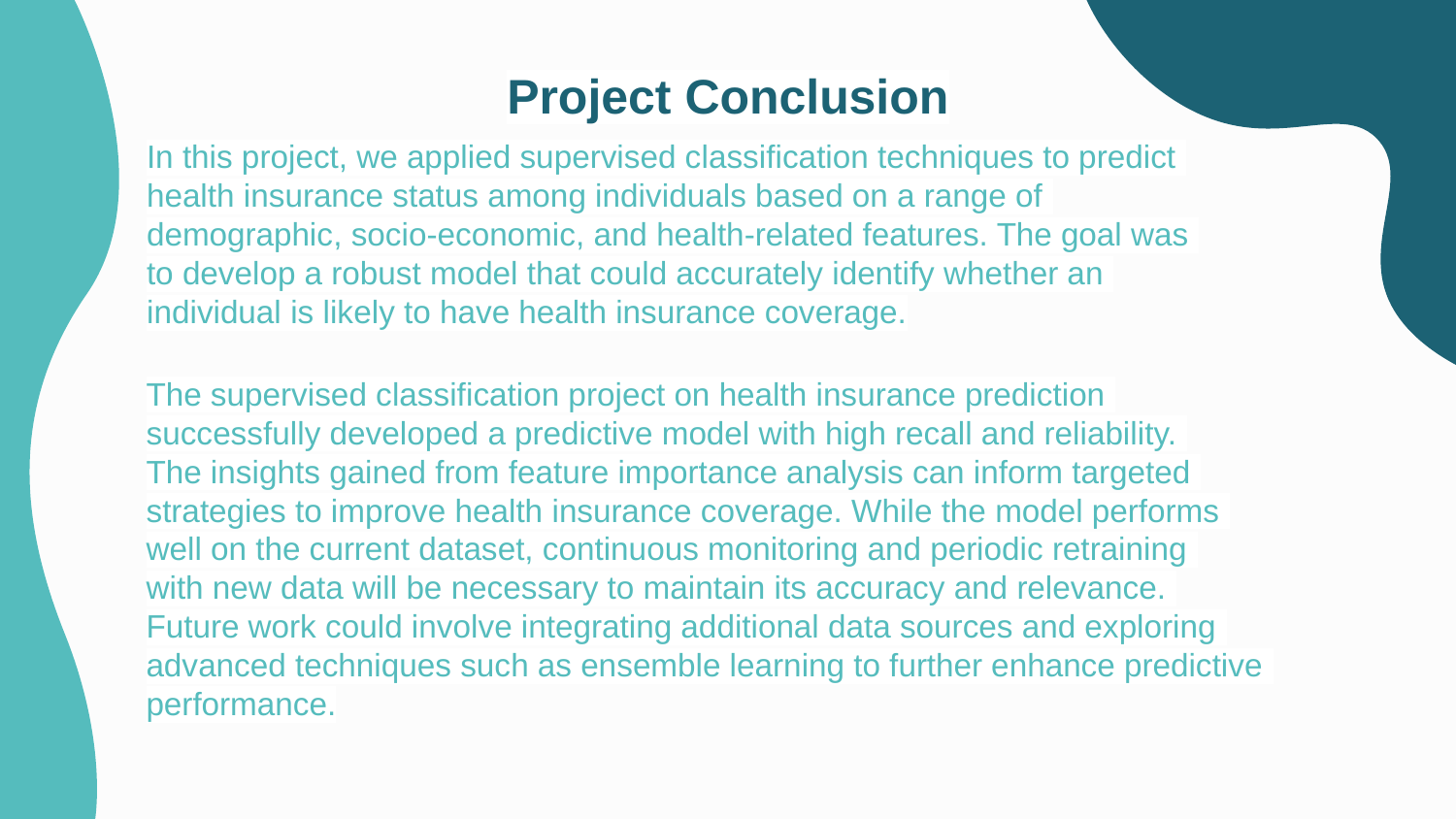

# Project Conclusion
In this project, we applied supervised classification techniques to predict
health insurance status among individuals based on a range of
demographic, socio-economic, and health-related features. The goal was
to develop a robust model that could accurately identify whether an
individual is likely to have health insurance coverage.

The supervised classification project on health insurance prediction
successfully developed a predictive model with high recall and reliability.
The insights gained from feature importance analysis can inform targeted
strategies to improve health insurance coverage. While the model performs
well on the current dataset, continuous monitoring and periodic retraining
with new data will be necessary to maintain its accuracy and relevance.
Future work could involve integrating additional data sources and exploring
advanced techniques such as ensemble learning to further enhance predictive
performance.